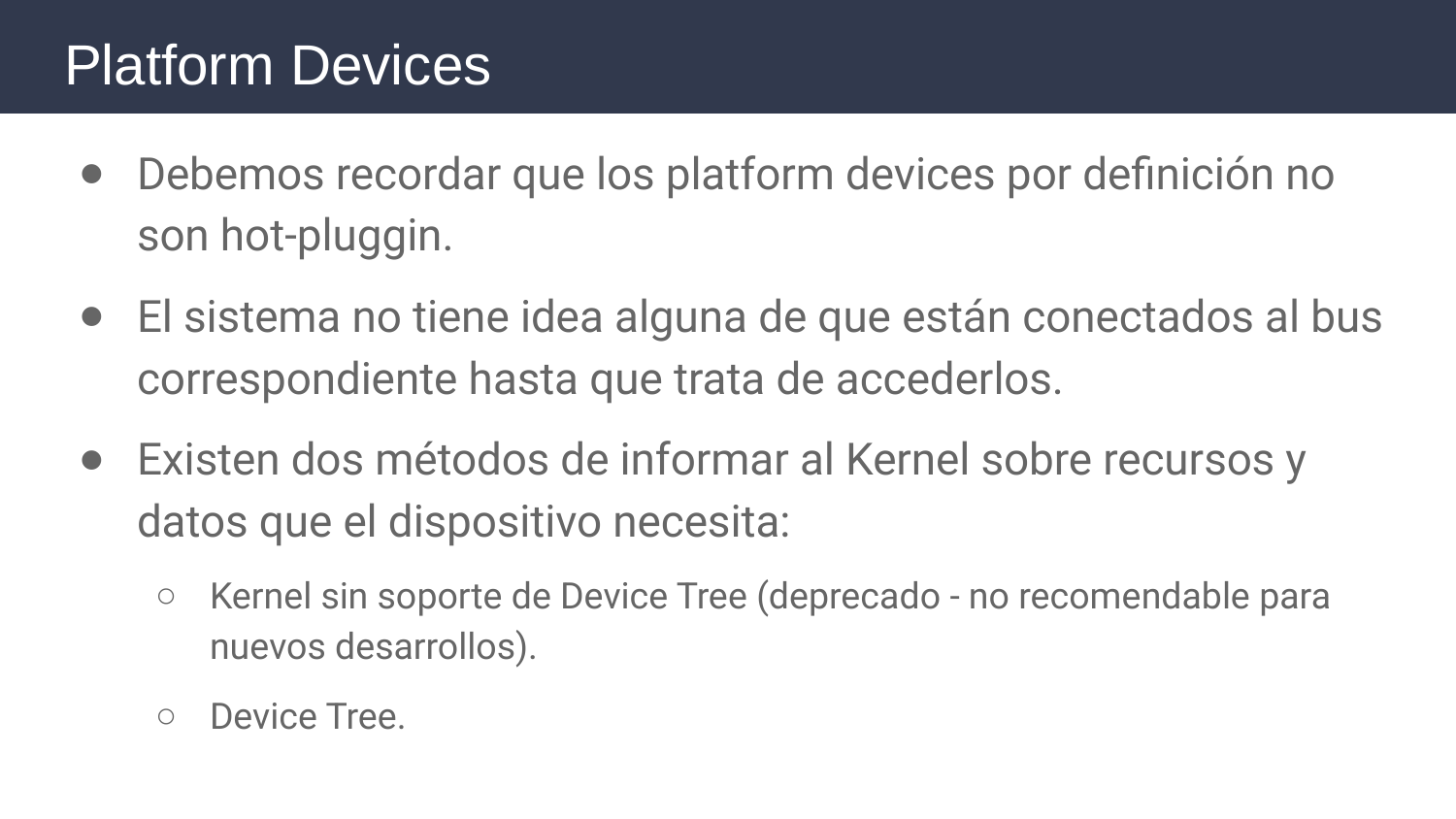

# Platform Devices

Debemos recordar que los platform devices por definición no son hot-pluggin.
El sistema no tiene idea alguna de que están conectados al bus correspondiente hasta que trata de accederlos.
Existen dos métodos de informar al Kernel sobre recursos y datos que el dispositivo necesita:
Kernel sin soporte de Device Tree (deprecado - no recomendable para nuevos desarrollos).
Device Tree.